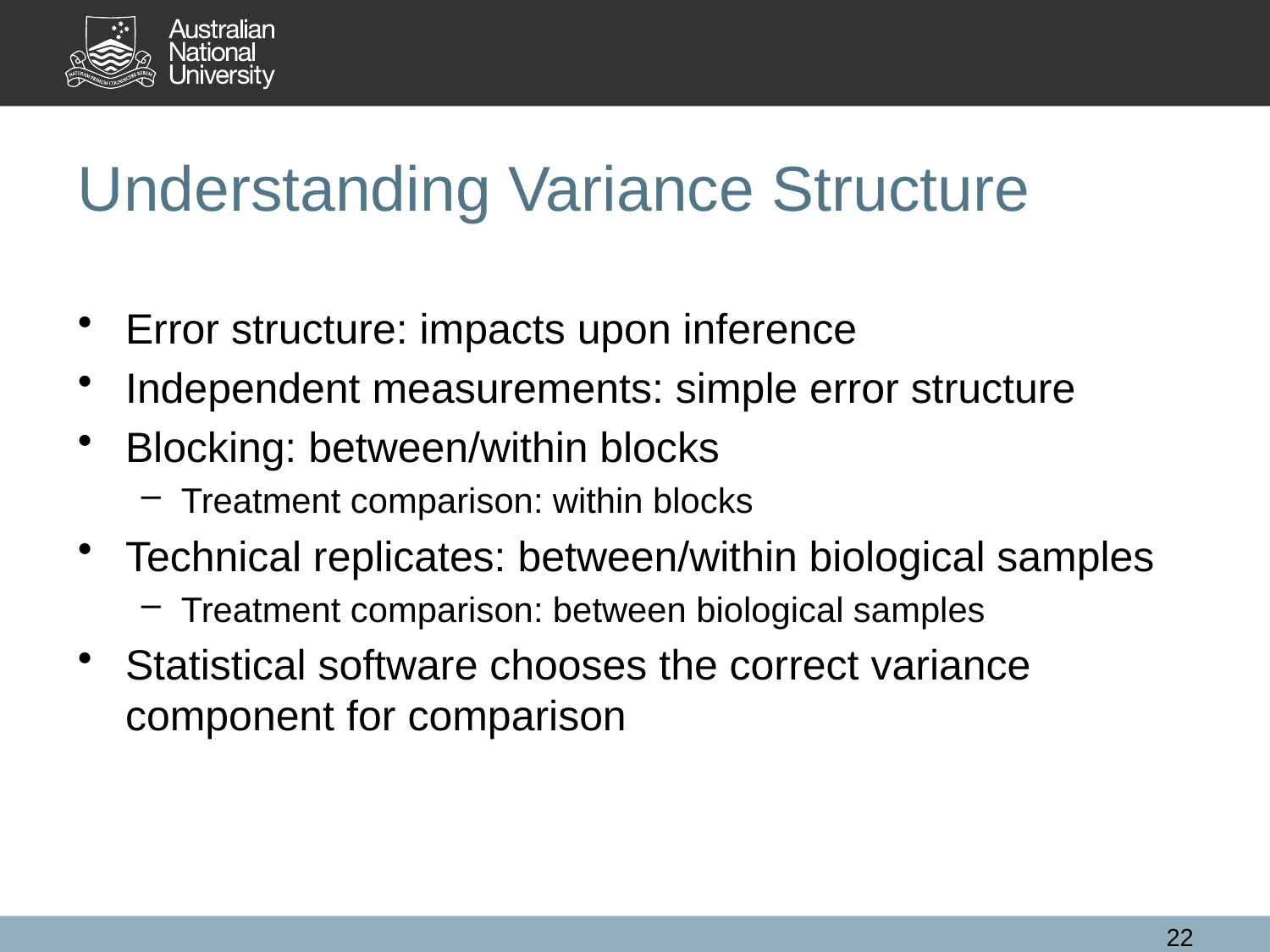

# Understanding Variance Structure
Error structure: impacts upon inference
Independent measurements: simple error structure
Blocking: between/within blocks
Treatment comparison: within blocks
Technical replicates: between/within biological samples
Treatment comparison: between biological samples
Statistical software chooses the correct variance component for comparison
22